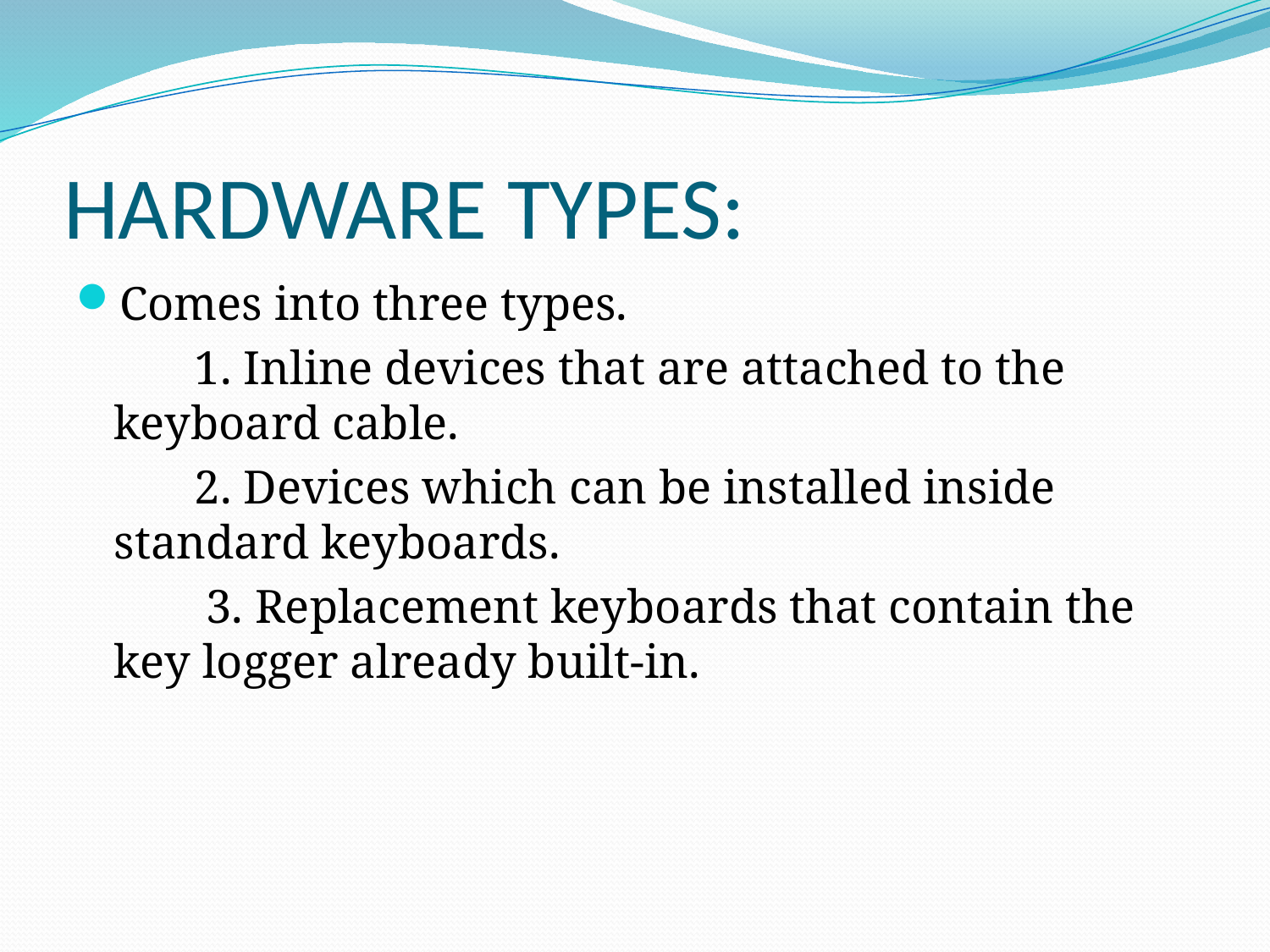

# HARDWARE TYPES:
Comes into three types.
          1. Inline devices that are attached to the keyboard cable.
          2. Devices which can be installed inside standard keyboards.
           3. Replacement keyboards that contain the key logger already built-in.